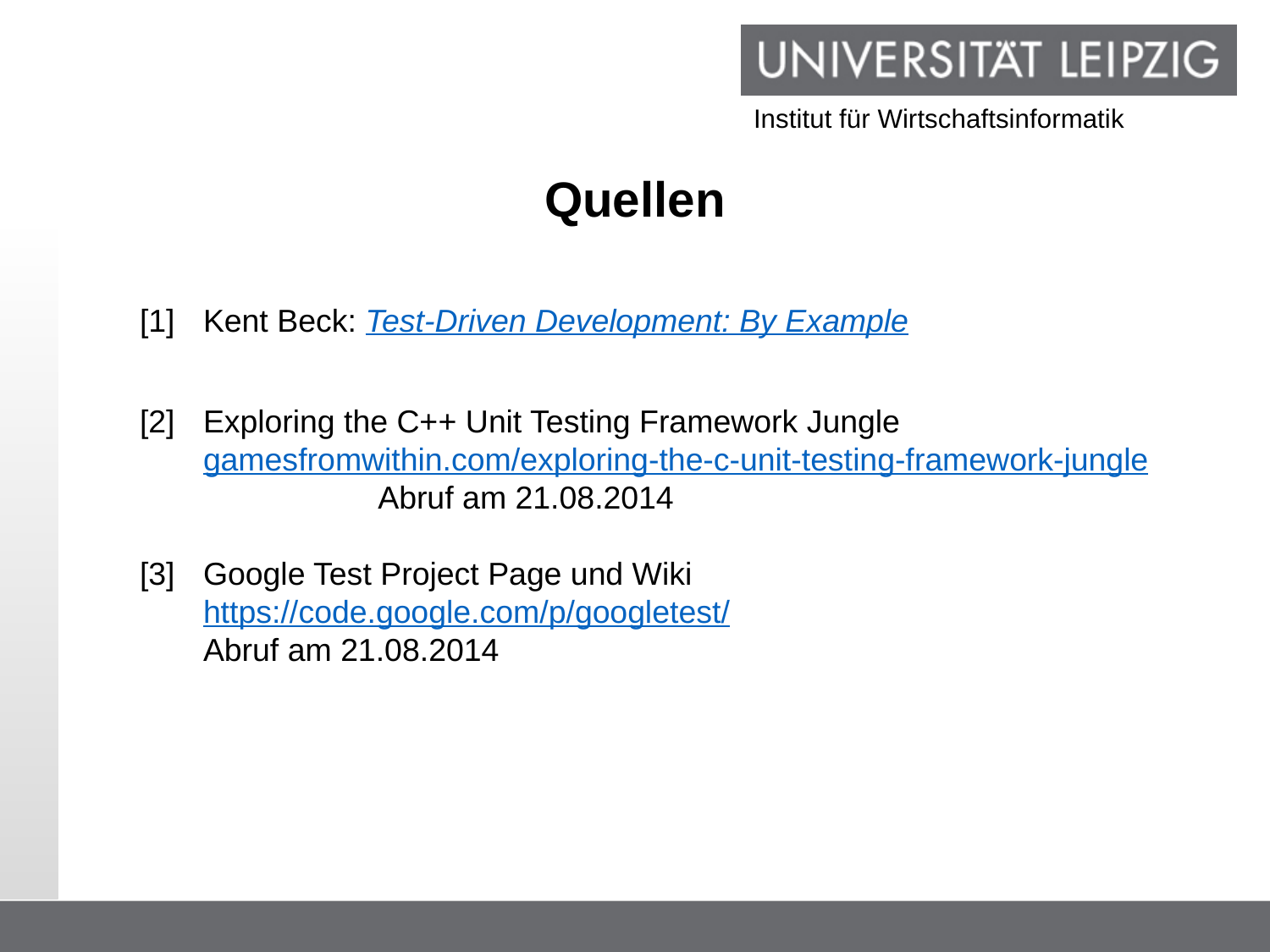

# Quellen
[1]	Kent Beck: Test-Driven Development: By Example

[2]	Exploring the C++ Unit Testing Framework Jungle
gamesfromwithin.com/exploring-the-c-unit-testing-framework-jungle
			Abruf am 21.08.2014

[3]	Google Test Project Page und Wiki
	https://code.google.com/p/googletest/
	Abruf am 21.08.2014